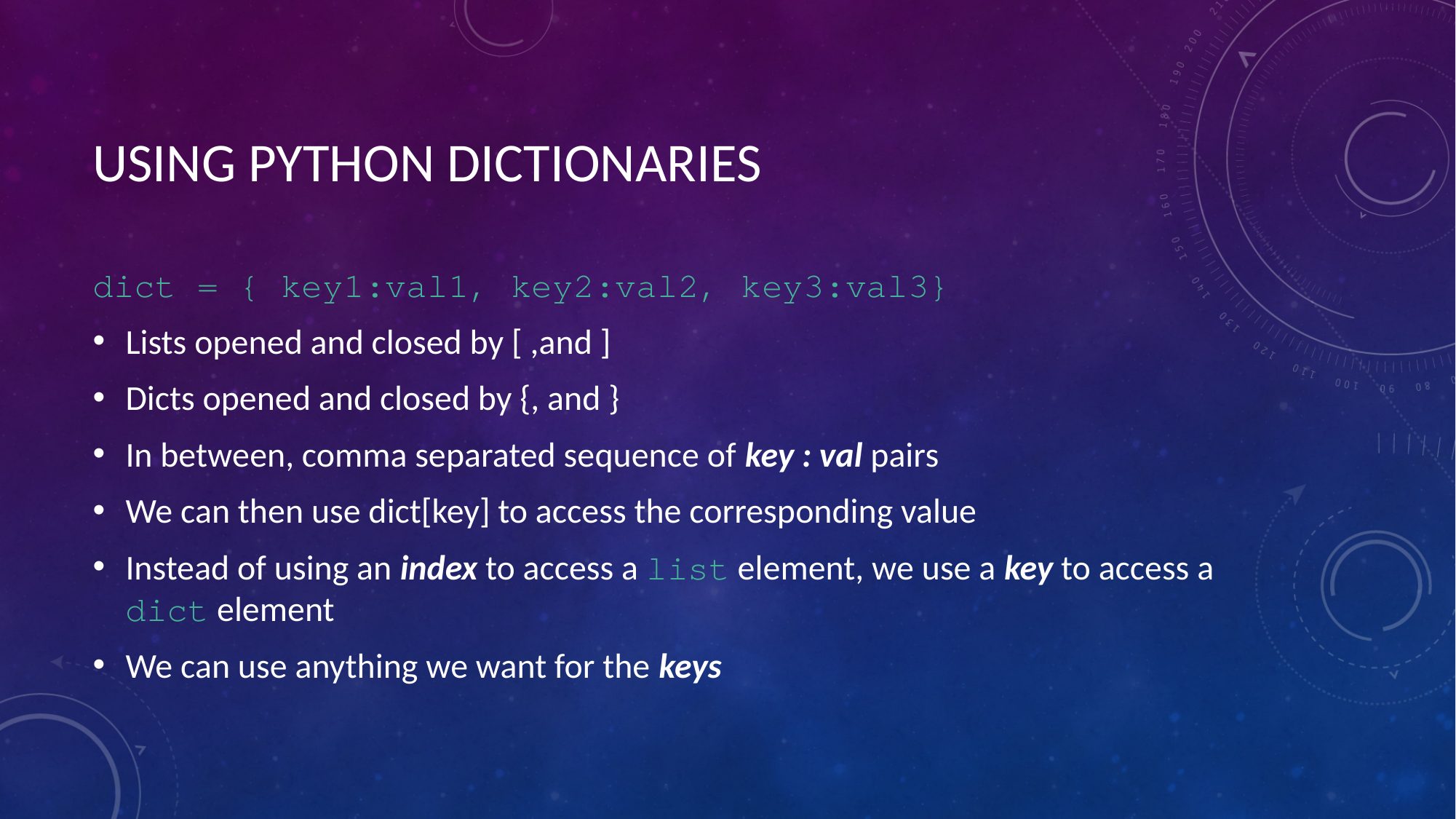

# Using python dictionaries
dict = { key1:val1, key2:val2, key3:val3}
Lists opened and closed by [ ,and ]
Dicts opened and closed by {, and }
In between, comma separated sequence of key : val pairs
We can then use dict[key] to access the corresponding value
Instead of using an index to access a list element, we use a key to access a dict element
We can use anything we want for the keys